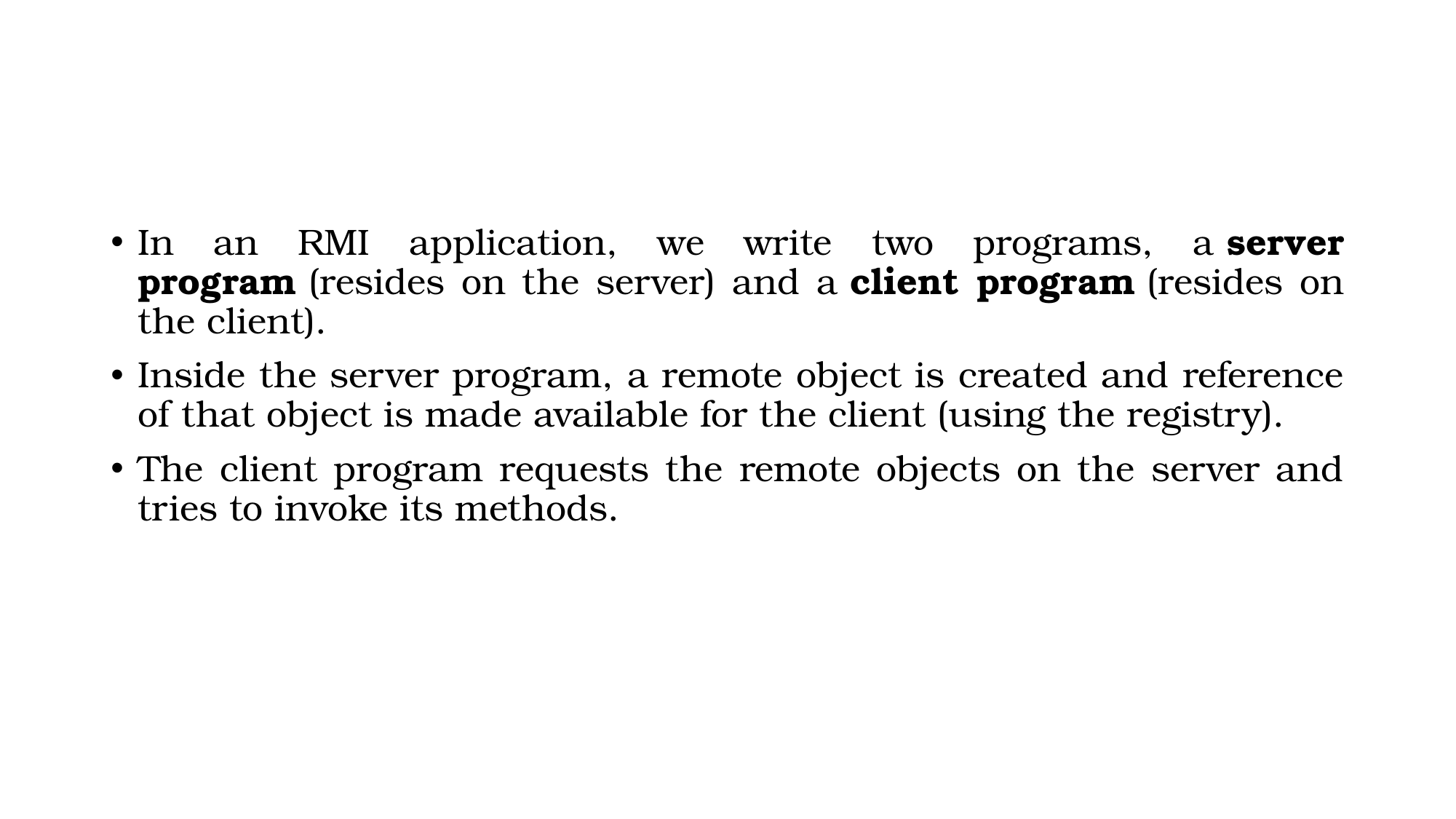

#
In an RMI application, we write two programs, a server program (resides on the server) and a client program (resides on the client).
Inside the server program, a remote object is created and reference of that object is made available for the client (using the registry).
The client program requests the remote objects on the server and tries to invoke its methods.